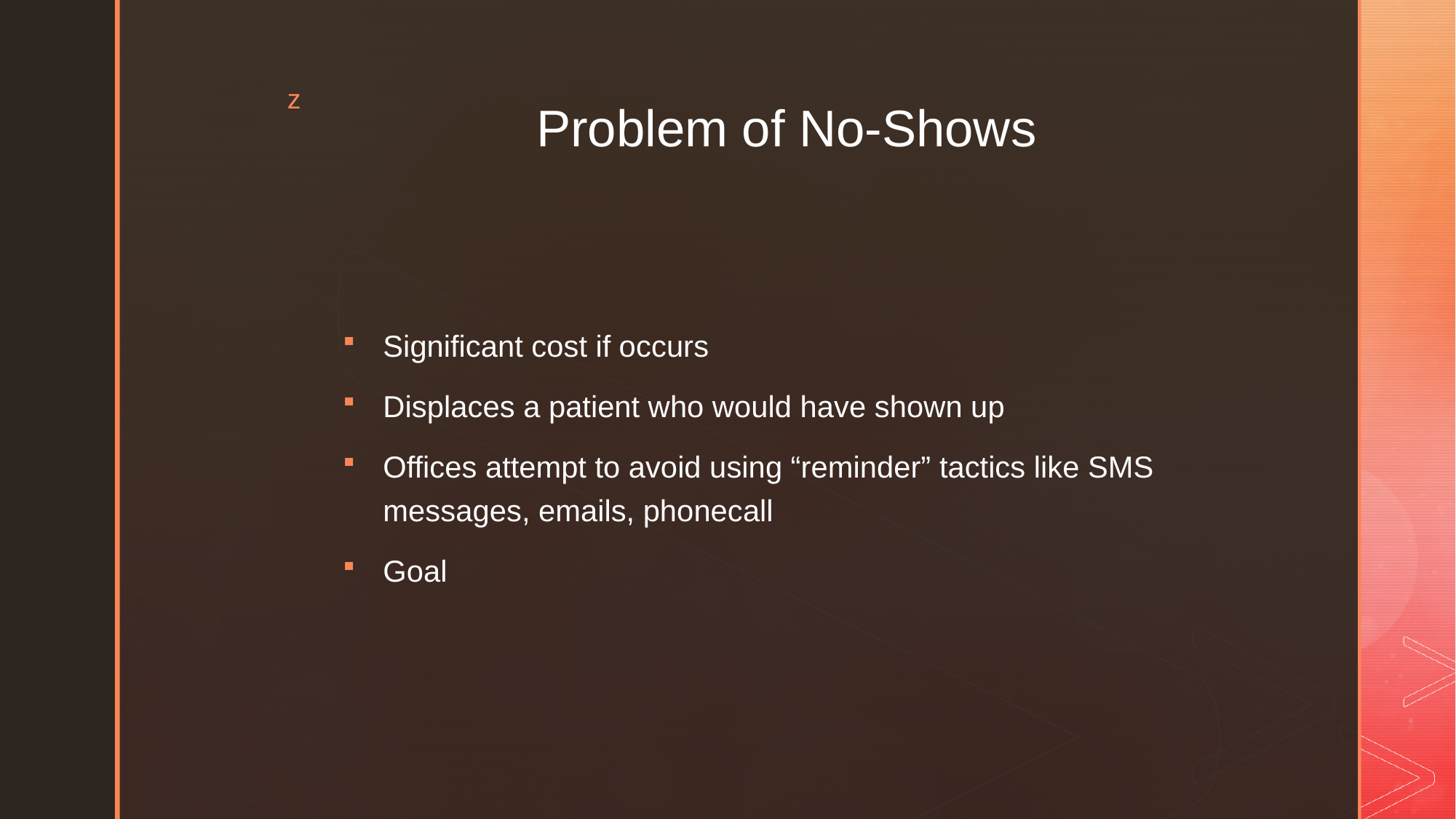

# Problem of No-Shows
Significant cost if occurs
Displaces a patient who would have shown up
Offices attempt to avoid using “reminder” tactics like SMS messages, emails, phonecall
Goal